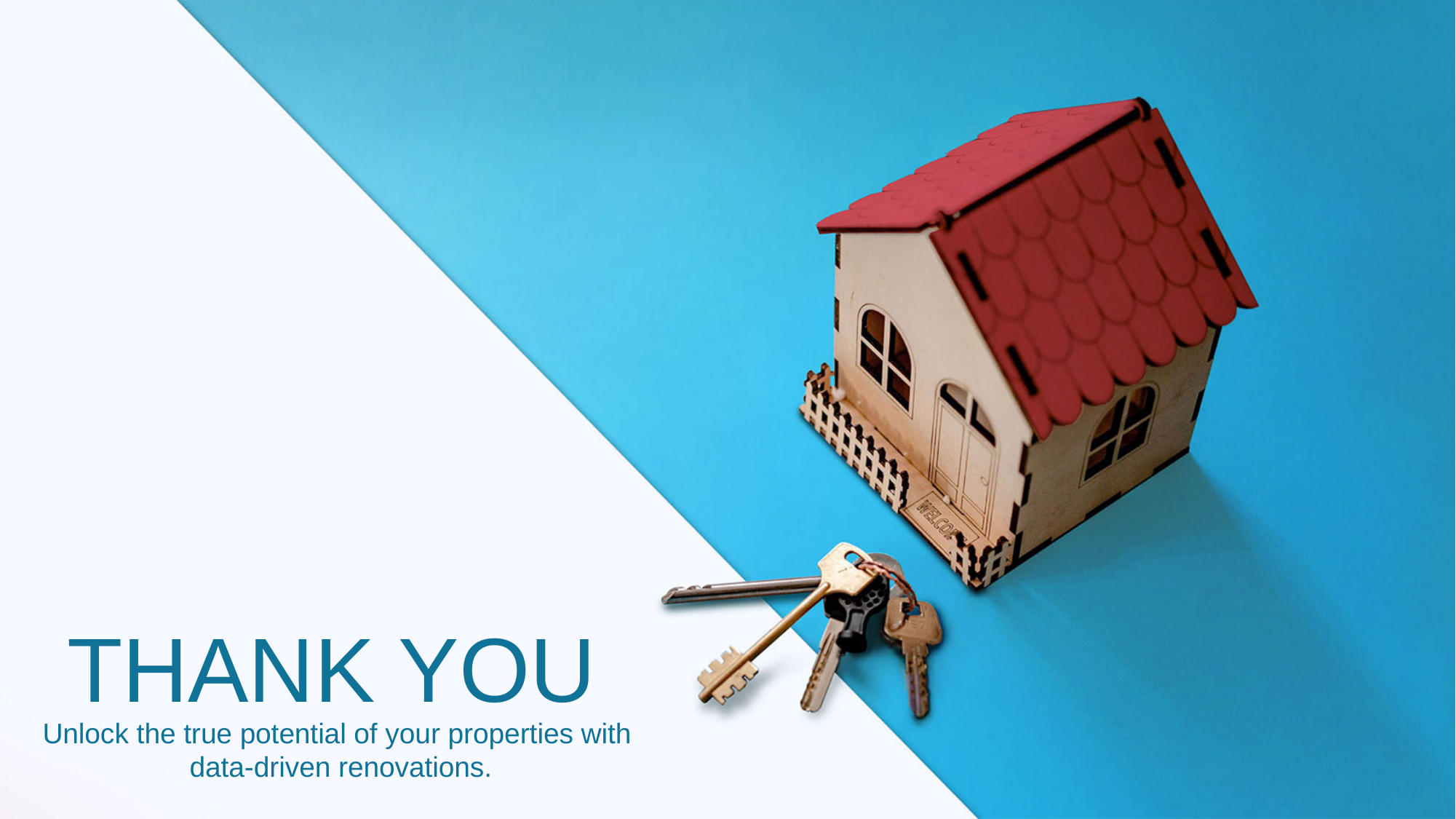

THANK YOU
Unlock the true potential of your properties with
 data-driven renovations.